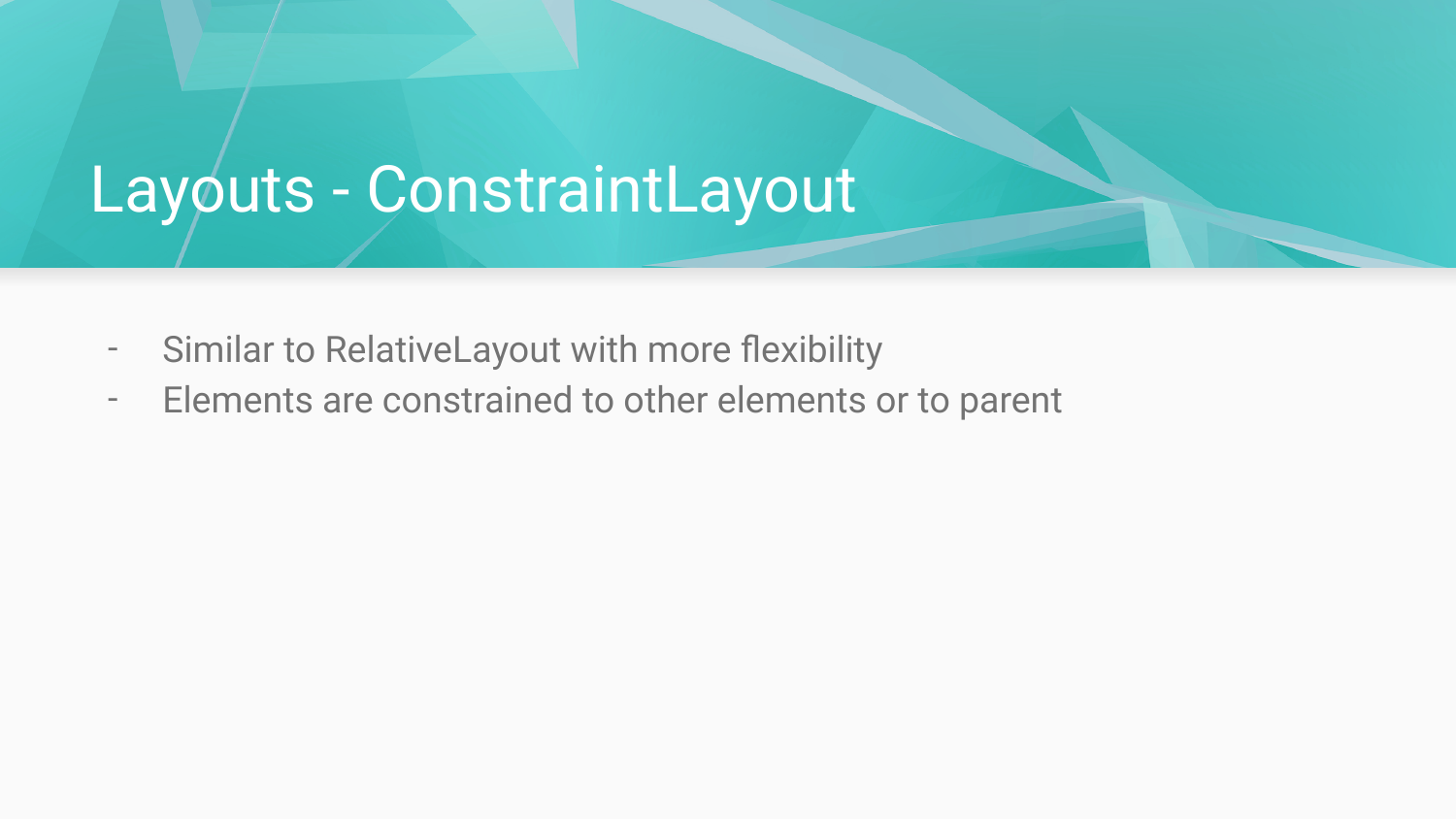

# Layouts - ConstraintLayout
Similar to RelativeLayout with more flexibility
Elements are constrained to other elements or to parent